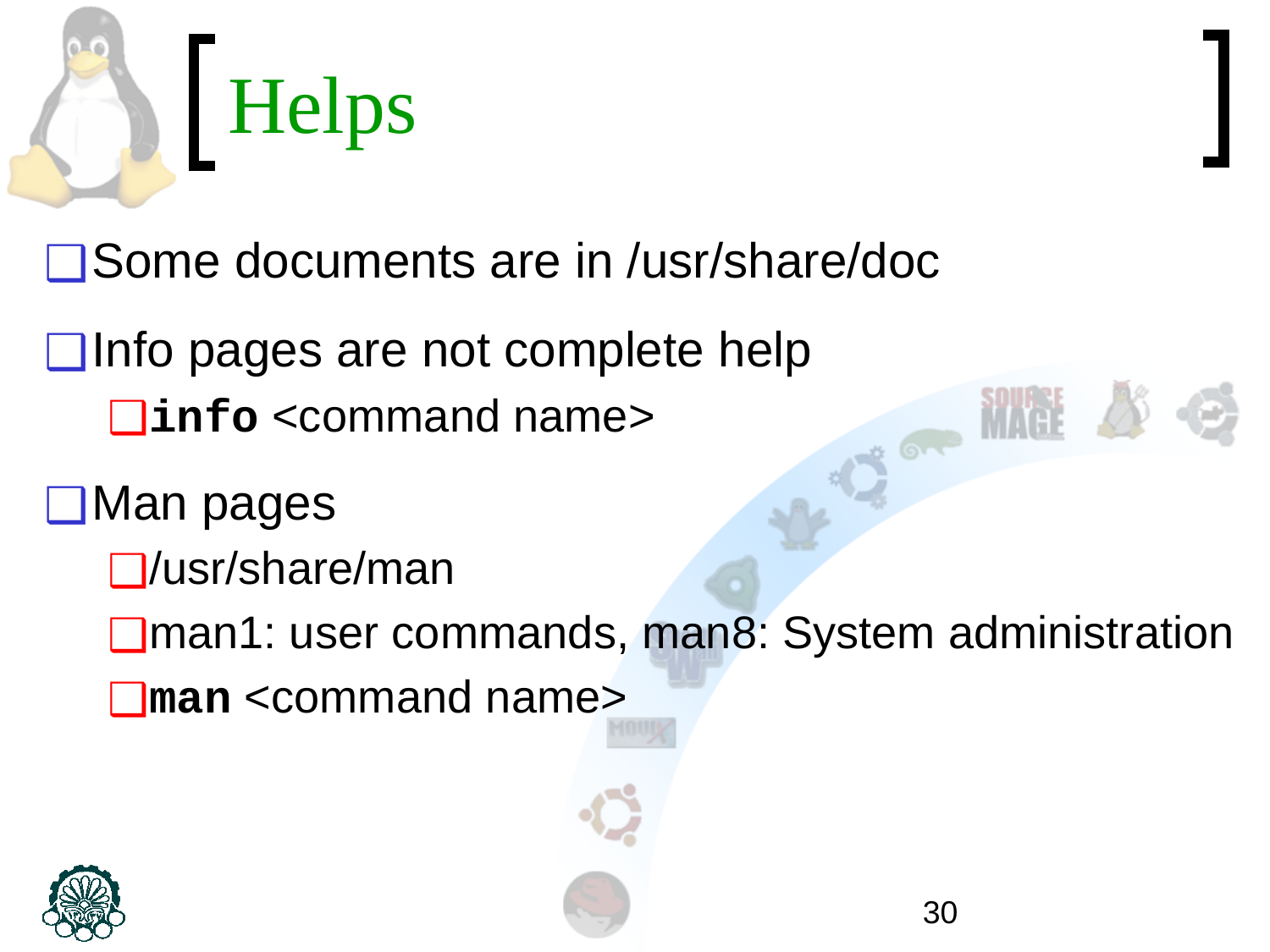

# Helps
Some documents are in /usr/share/doc
Info pages are not complete help
info <command name>
Man pages
/usr/share/man
man1: user commands, man8: System administration
man <command name>
30